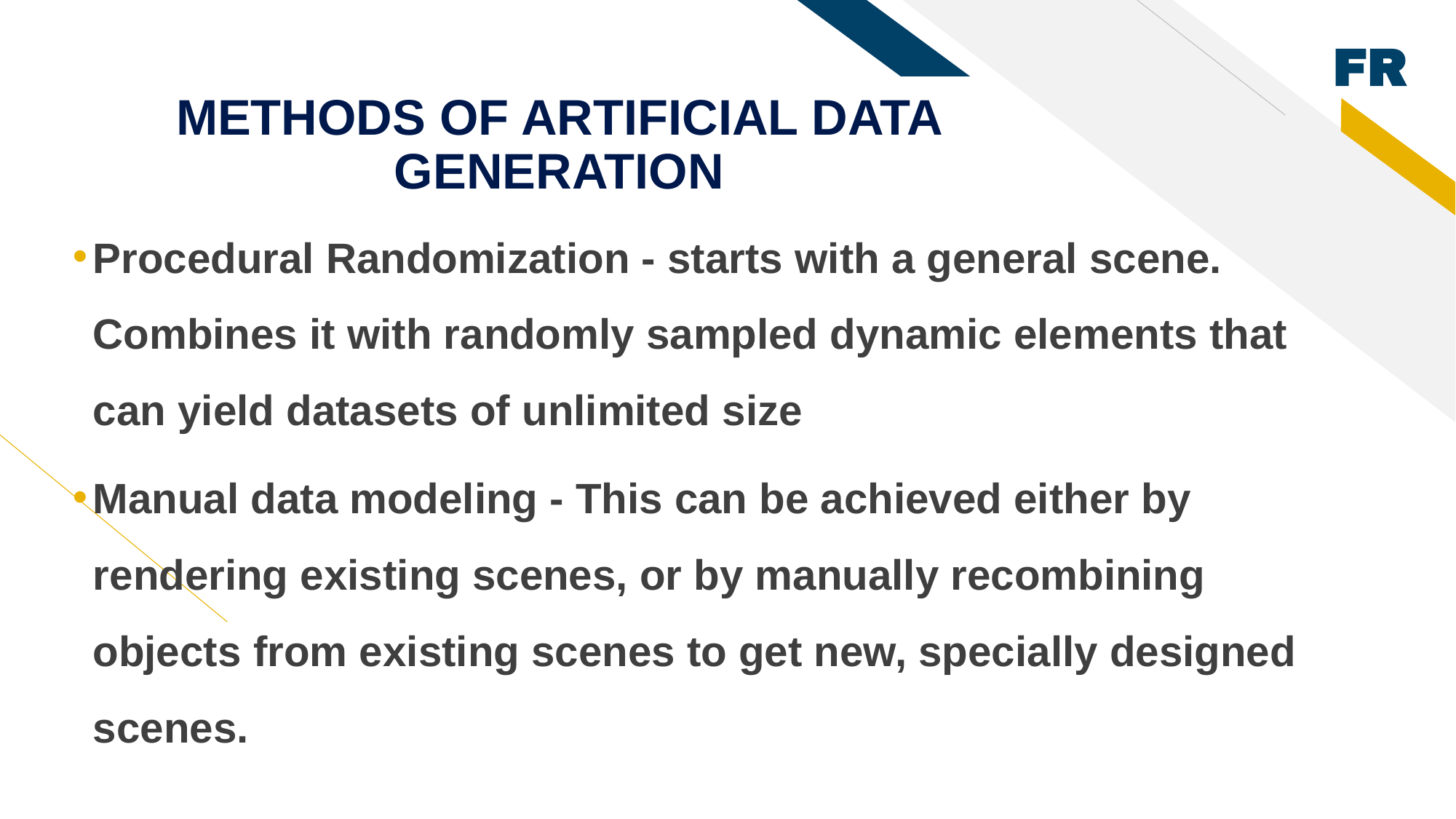

# METHODS OF ARTIFICIAL DATA GENERATION
Procedural Randomization - starts with a general scene. Combines it with randomly sampled dynamic elements that can yield datasets of unlimited size
Manual data modeling - This can be achieved either by rendering existing scenes, or by manually recombining objects from existing scenes to get new, specially designed scenes.